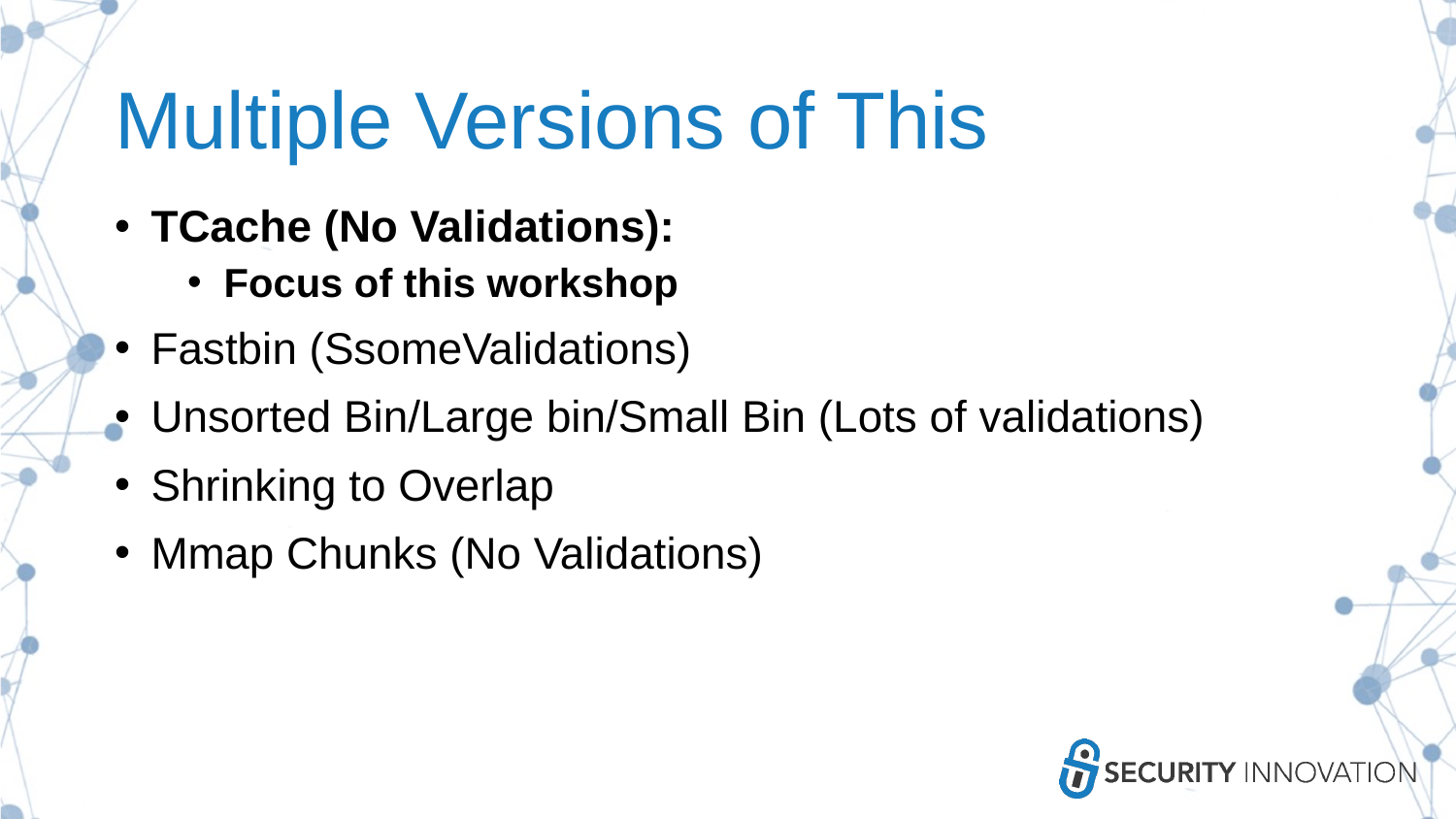

# Multiple Versions of This
TCache (No Validations):
Focus of this workshop
Fastbin (SsomeValidations)
Unsorted Bin/Large bin/Small Bin (Lots of validations)
Shrinking to Overlap
Mmap Chunks (No Validations)